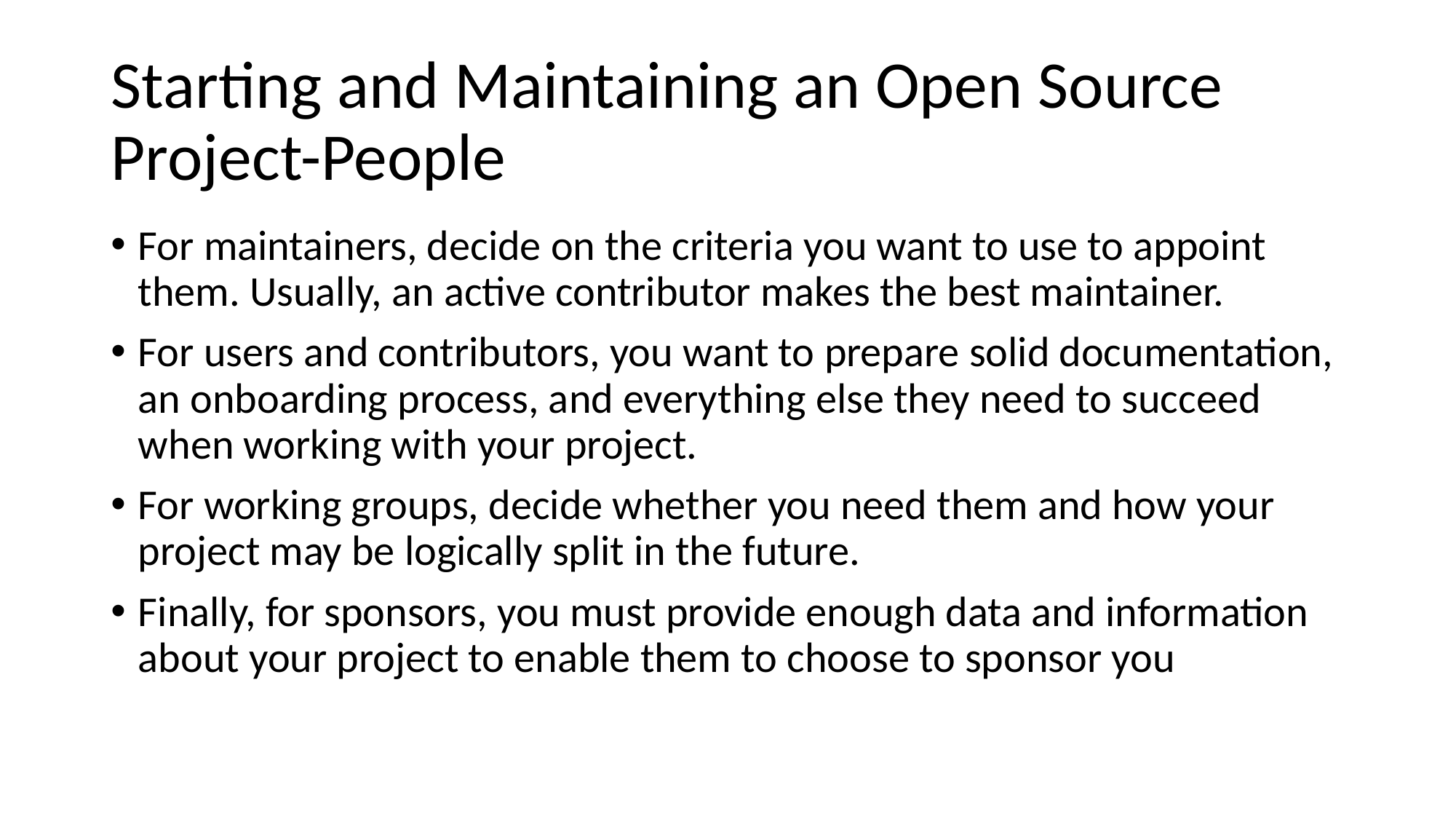

# Starting and Maintaining an Open Source Project-People
For maintainers, decide on the criteria you want to use to appoint them. Usually, an active contributor makes the best maintainer.
For users and contributors, you want to prepare solid documentation, an onboarding process, and everything else they need to succeed when working with your project.
For working groups, decide whether you need them and how your project may be logically split in the future.
Finally, for sponsors, you must provide enough data and information about your project to enable them to choose to sponsor you